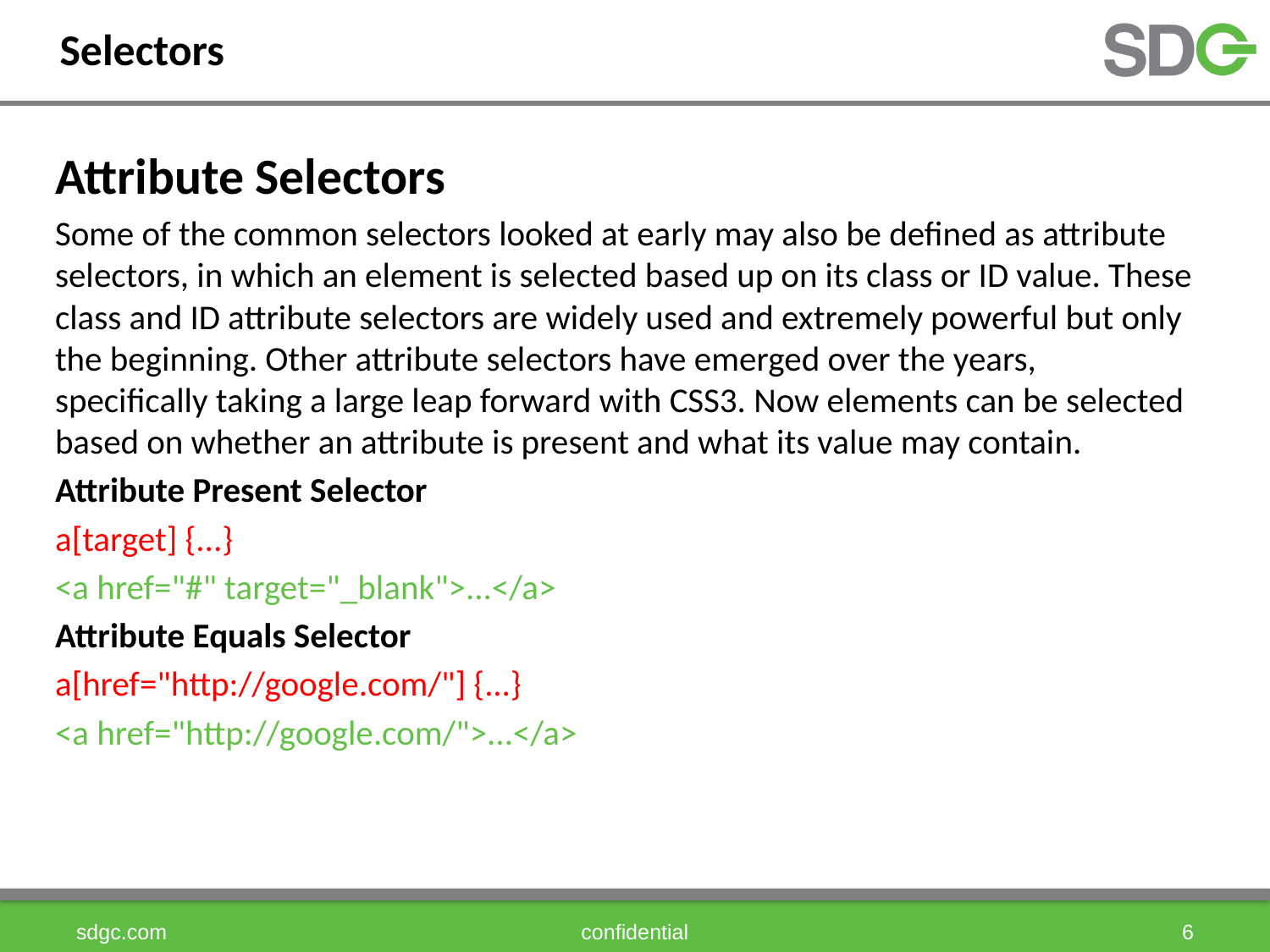

# Selectors
Attribute Selectors
Some of the common selectors looked at early may also be defined as attribute selectors, in which an element is selected based up on its class or ID value. These class and ID attribute selectors are widely used and extremely powerful but only the beginning. Other attribute selectors have emerged over the years, specifically taking a large leap forward with CSS3. Now elements can be selected based on whether an attribute is present and what its value may contain.
Attribute Present Selector
a[target] {...}
<a href="#" target="_blank">...</a>
Attribute Equals Selector
a[href="http://google.com/"] {...}
<a href="http://google.com/">...</a>
sdgc.com
confidential
6